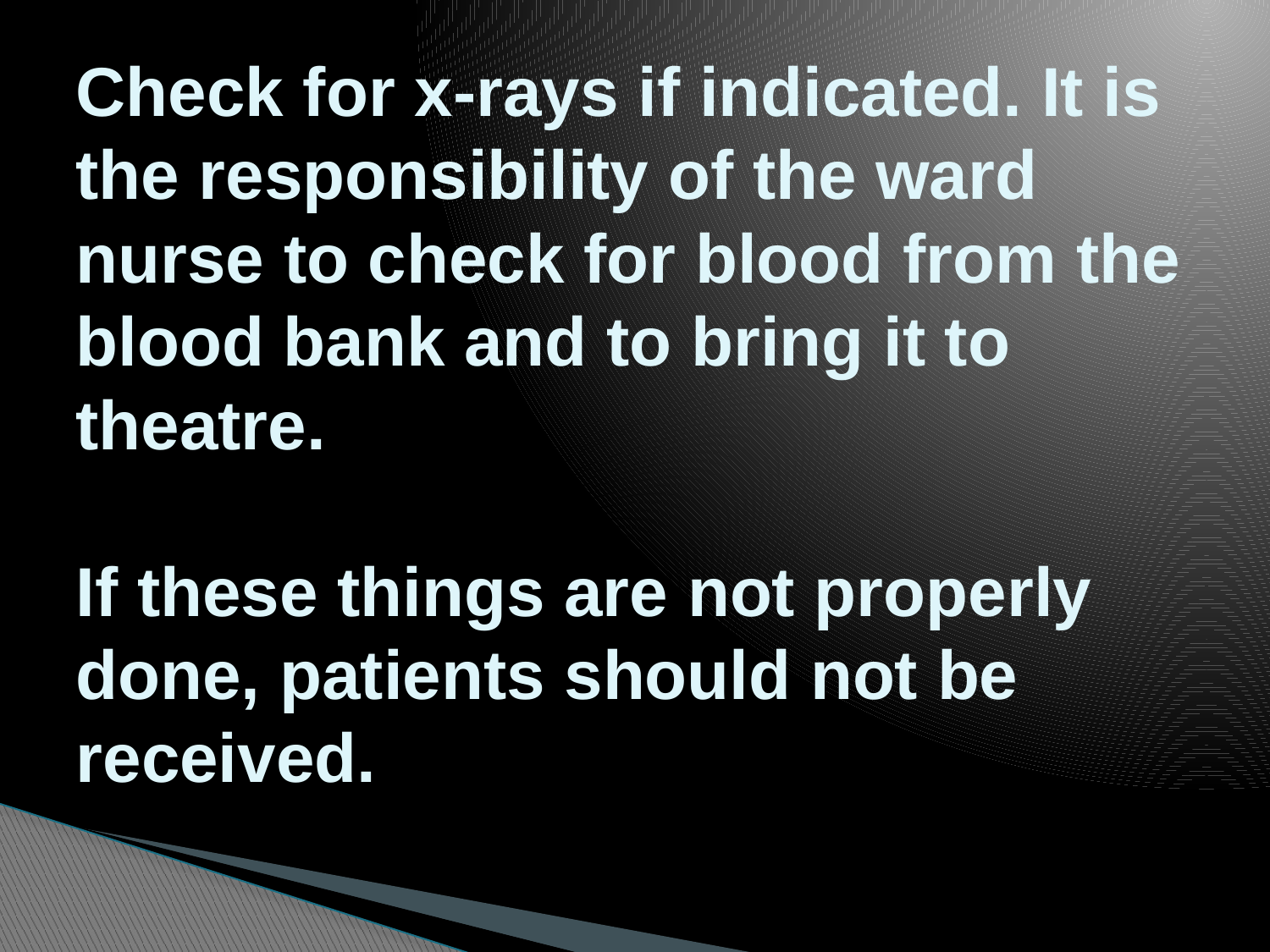

# Check for x-rays if indicated. It is the responsibility of the ward nurse to check for blood from the blood bank and to bring it to theatre. If these things are not properly done, patients should not be received.